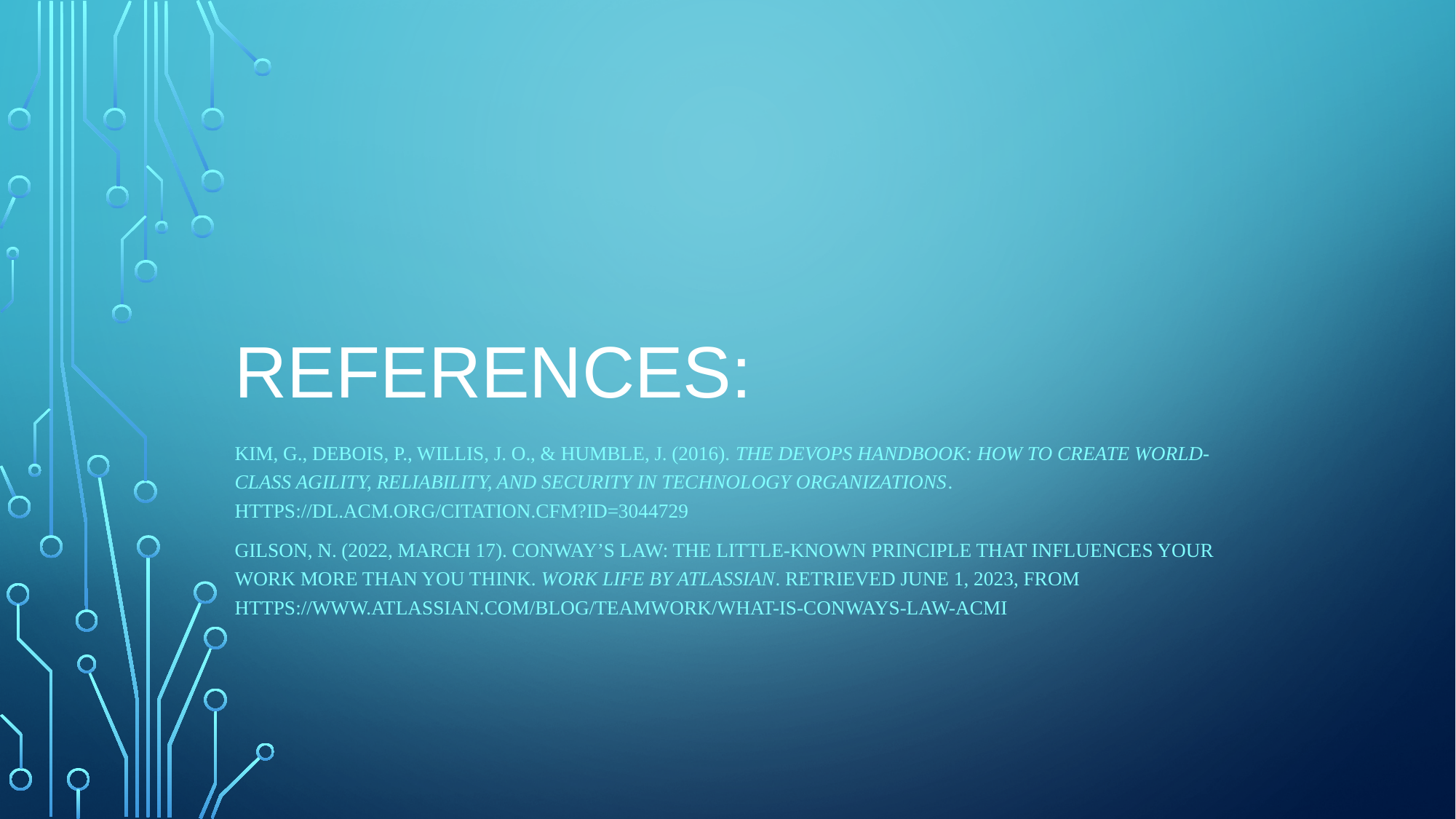

# References:
Kim, G., Debois, P., Willis, J. O., & Humble, J. (2016). The DevOps Handbook: How to Create World-Class Agility, Reliability, and Security in Technology Organizations. https://dl.acm.org/citation.cfm?id=3044729
Gilson, N. (2022, March 17). Conway’s Law: the little-known principle that influences your work more than you think. Work Life by Atlassian. Retrieved June 1, 2023, from https://www.atlassian.com/blog/teamwork/what-is-conways-law-acmi